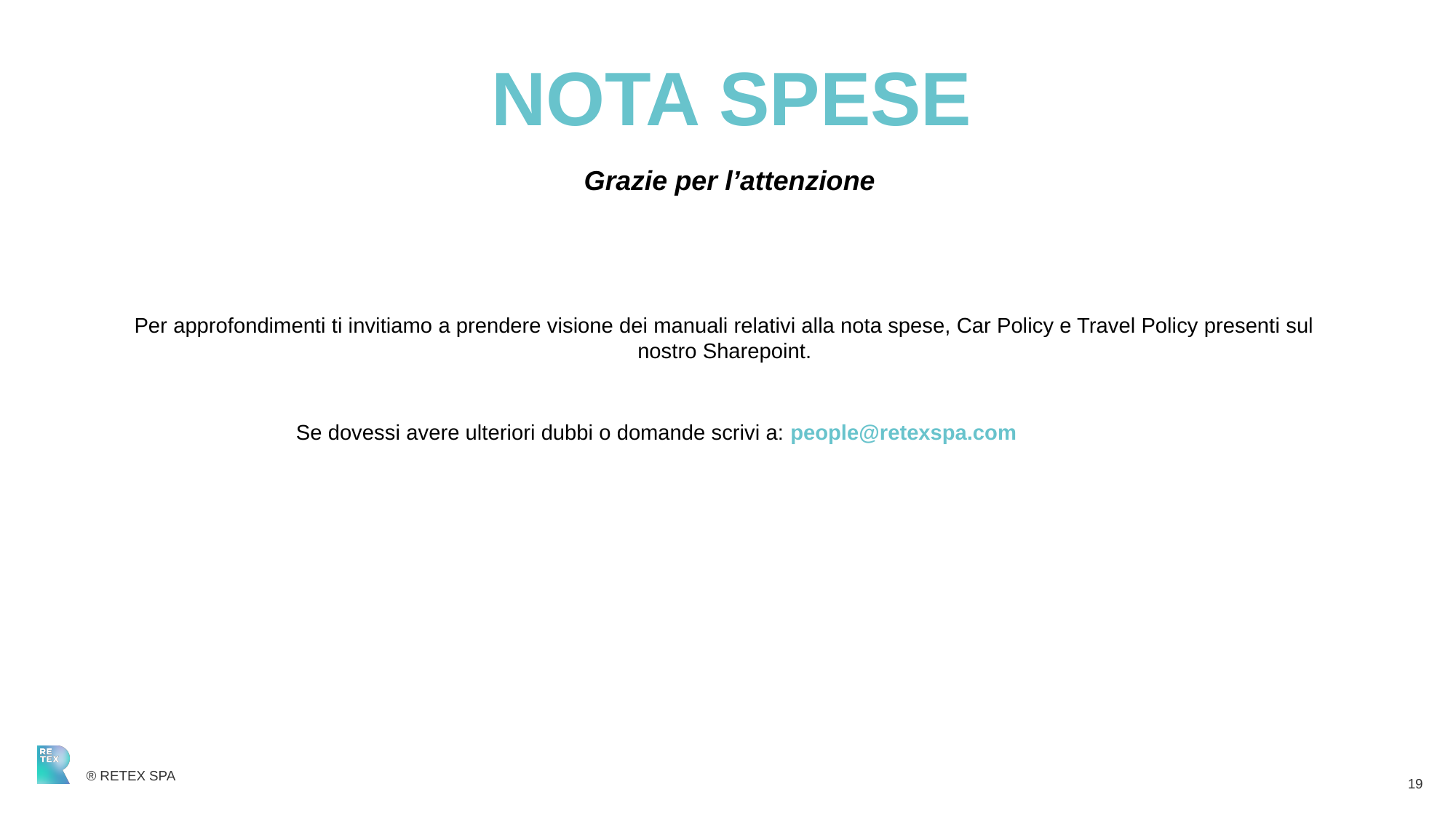

# NOTA SPESE
Grazie per l’attenzione
Per approfondimenti ti invitiamo a prendere visione dei manuali relativi alla nota spese, Car Policy e Travel Policy presenti sul nostro Sharepoint.
Se dovessi avere ulteriori dubbi o domande scrivi a: people@retexspa.com
19